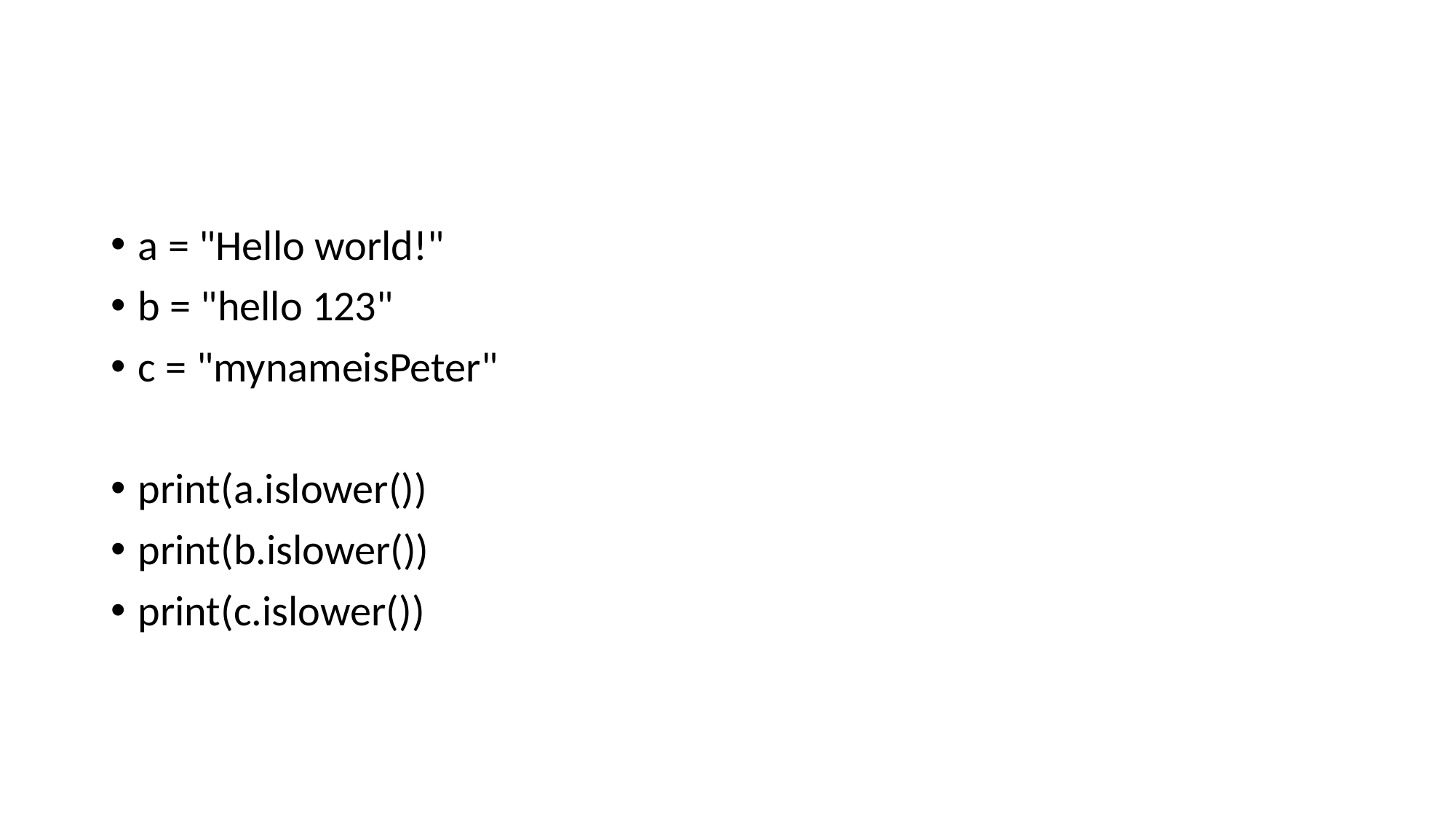

#
a = "Hello world!"
b = "hello 123"
c = "mynameisPeter"

print(a.islower())
print(b.islower())
print(c.islower())